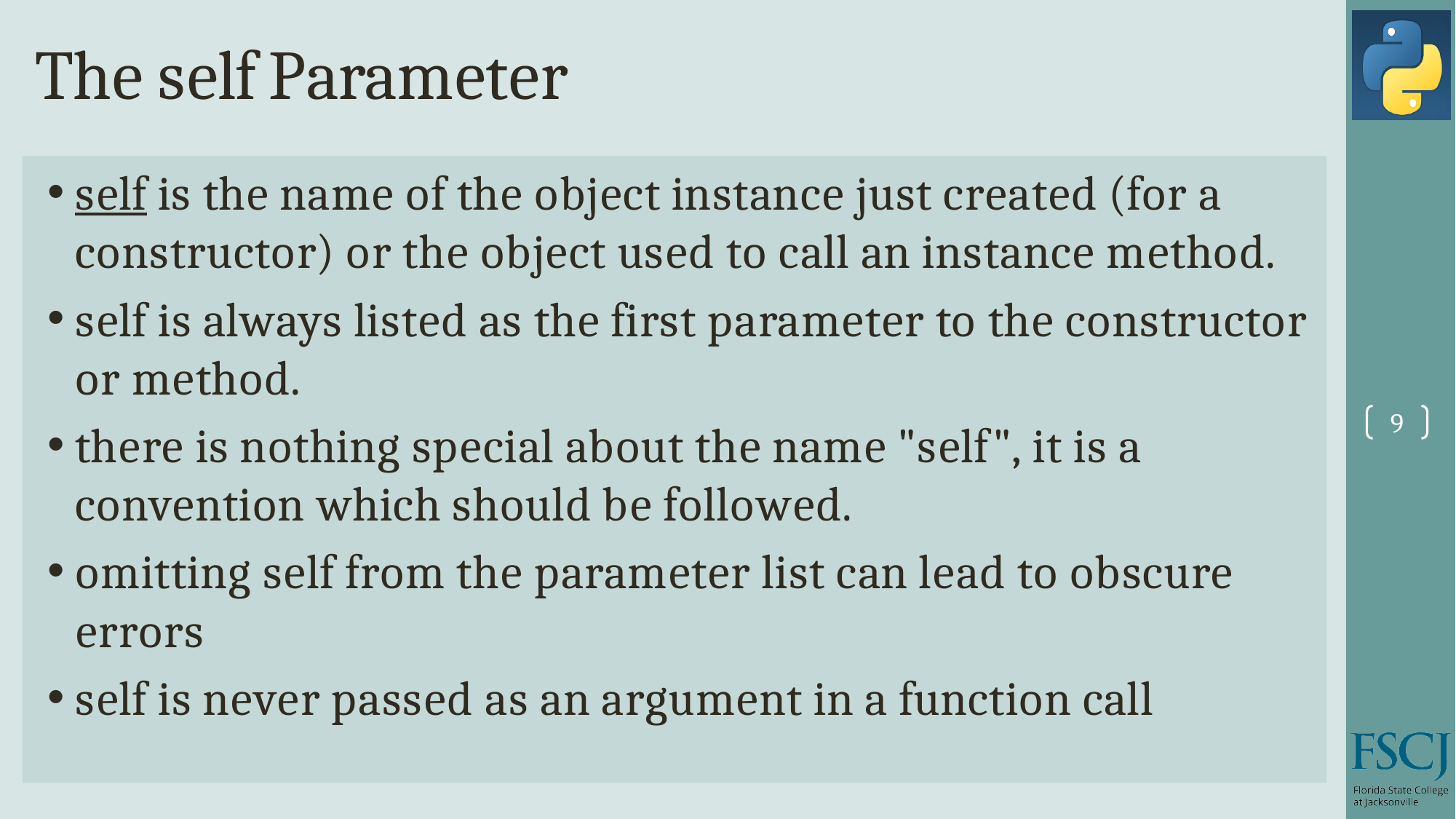

# The self Parameter
self is the name of the object instance just created (for a constructor) or the object used to call an instance method.
self is always listed as the first parameter to the constructor or method.
there is nothing special about the name "self", it is a convention which should be followed.
omitting self from the parameter list can lead to obscure errors
self is never passed as an argument in a function call

9